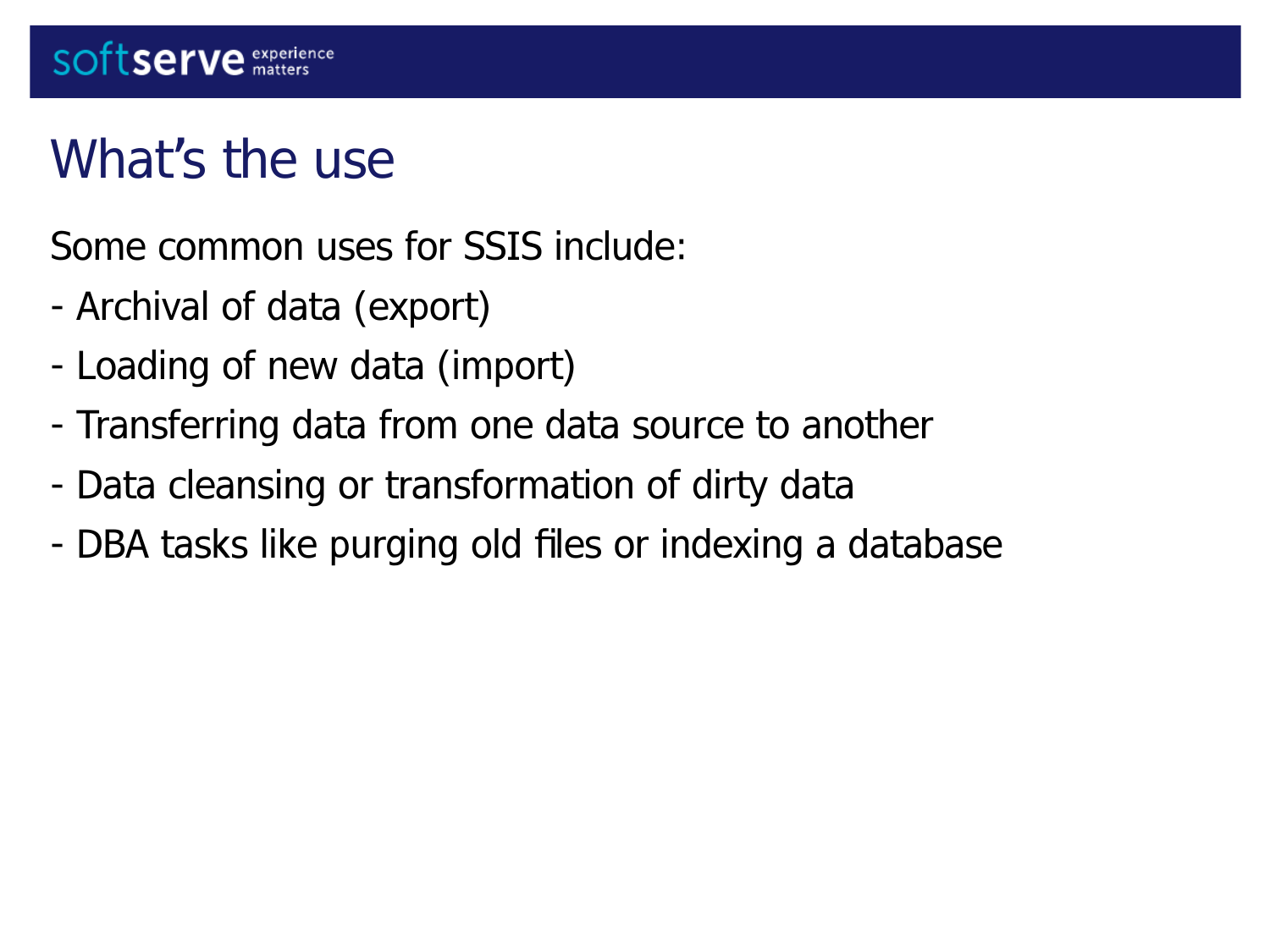

What’s the use
Some common uses for SSIS include:
- Archival of data (export)
- Loading of new data (import)
- Transferring data from one data source to another
- Data cleansing or transformation of dirty data
- DBA tasks like purging old files or indexing a database